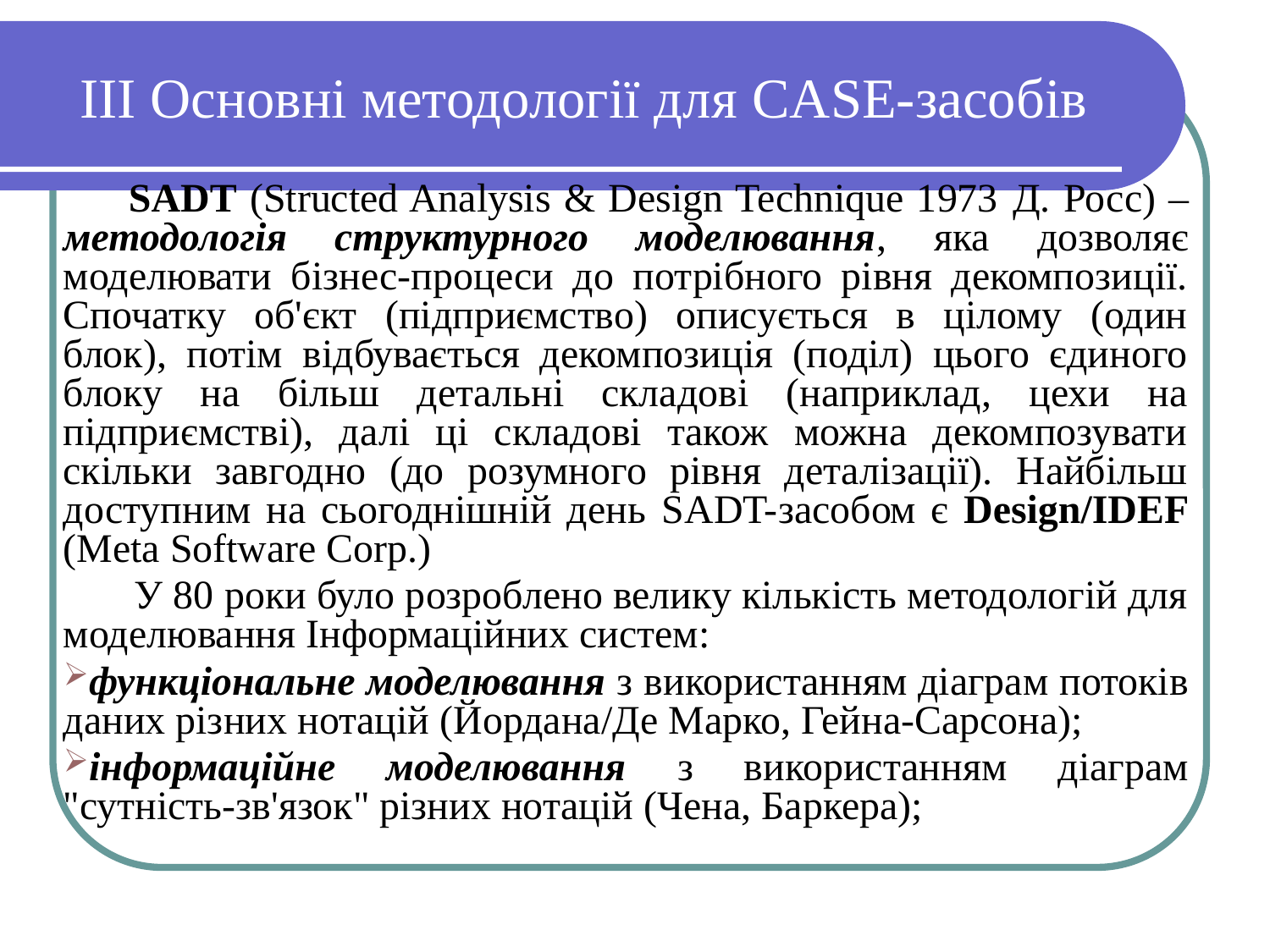

# ІІІ Основні методології для CASE-засобів
      SADT (Structed Analysis & Design Technique 1973 Д. Росс) – методологія структурного моделювання, яка дозволяє моделювати бізнес-процеси до потрібного рівня декомпозиції. Спочатку об'єкт (підприємство) описується в цілому (один блок), потім відбувається декомпозиція (поділ) цього єдиного блоку на більш детальні складові (наприклад, цехи на підприємстві), далі ці складові також можна декомпозувати скільки завгодно (до розумного рівня деталізації). Найбільш доступним на сьогоднішній день SADT-засобом є Design/IDEF (Meta Software Corp.)
       У 80 роки було розроблено велику кількість методологій для моделювання Інформаційних систем:
функціональне моделювання з використанням діаграм потоків даних різних нотацій (Йордана/Де Марко, Гейна-Сарсона);
інформаційне моделювання з використанням діаграм "сутність-зв'язок" різних нотацій (Чена, Баркера);